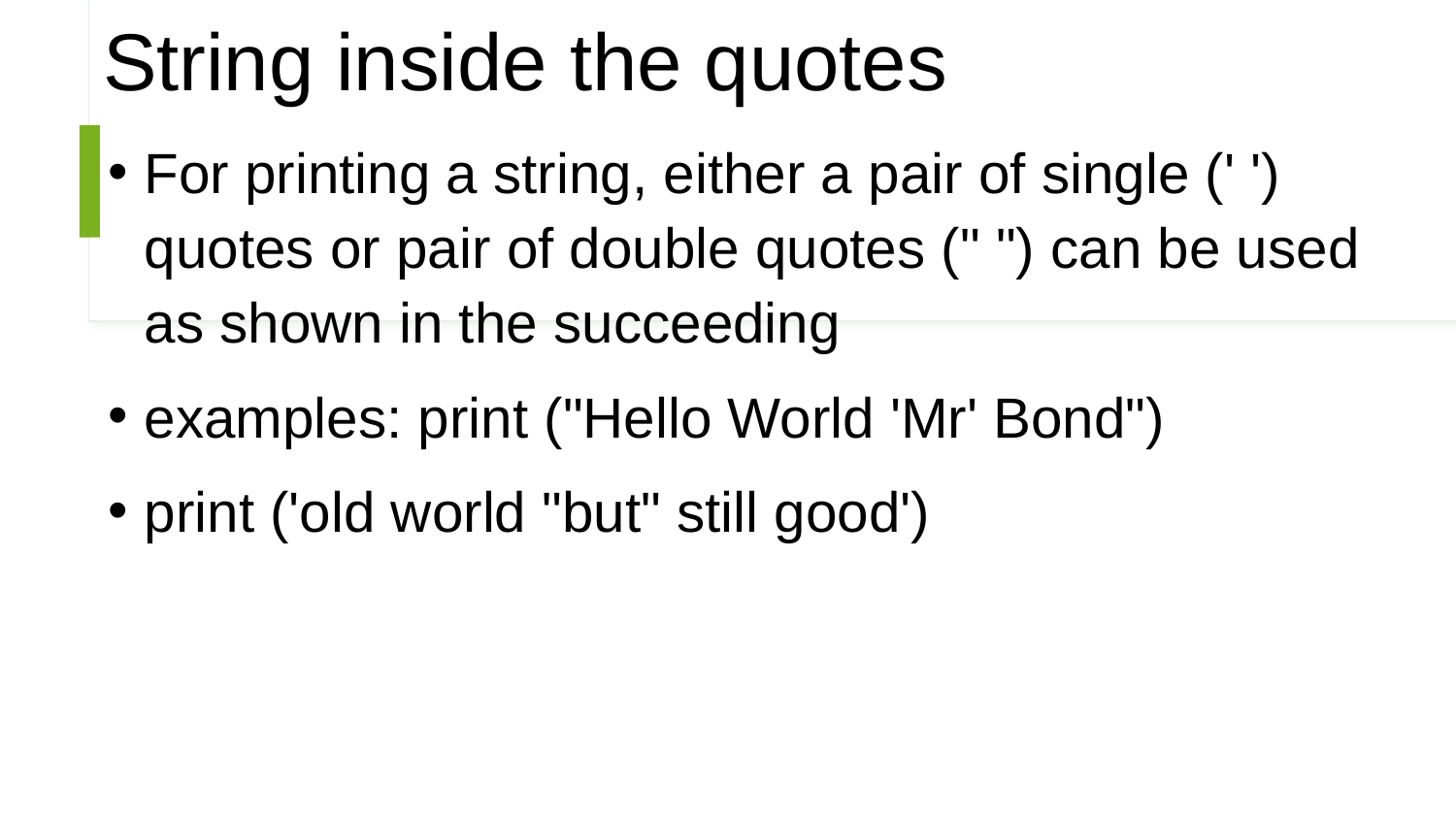

# String inside the quotes
For printing a string, either a pair of single (' ') quotes or pair of double quotes (" ") can be used as shown in the succeeding
examples: print ("Hello World 'Mr' Bond")
print ('old world "but" still good')